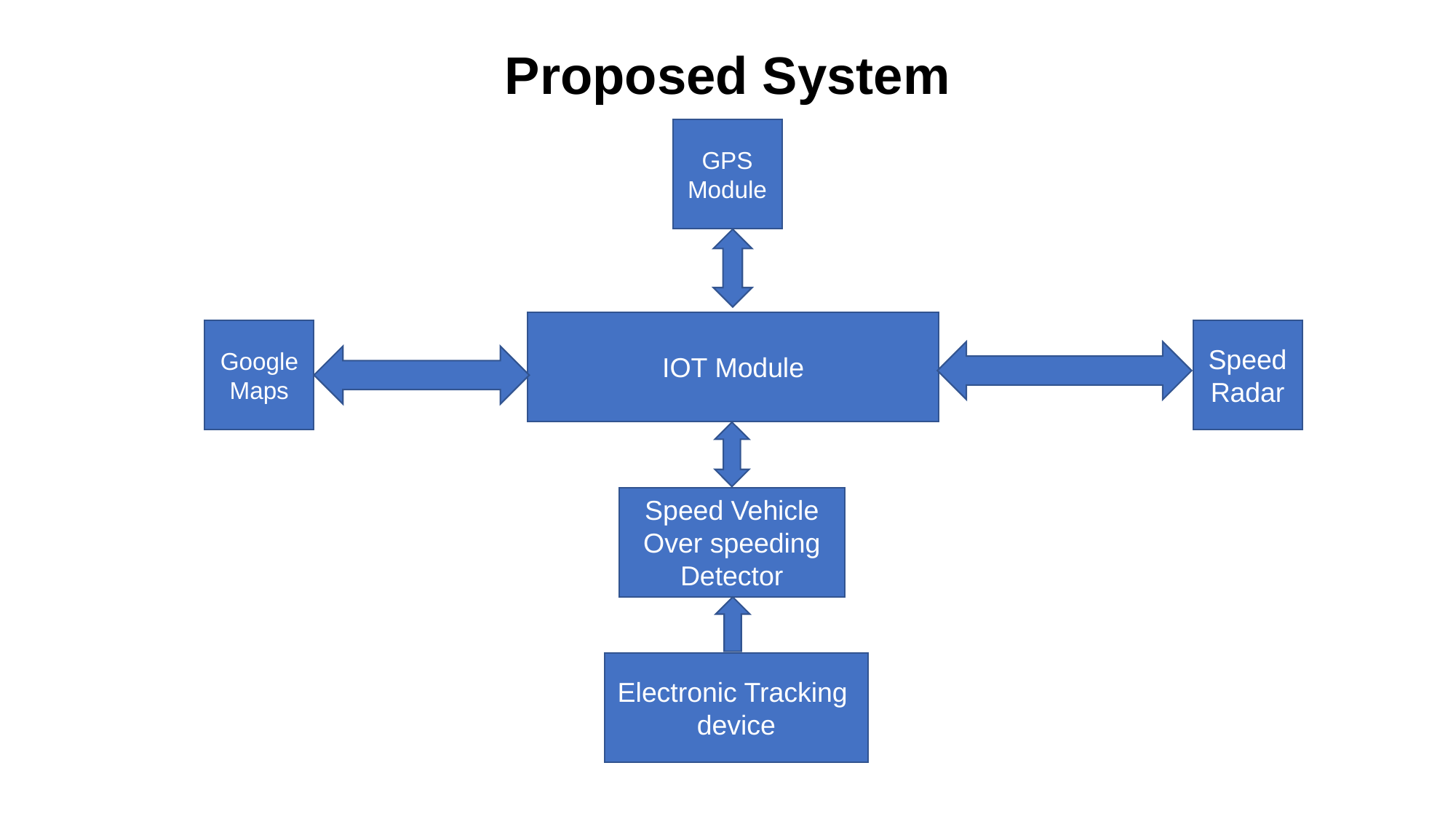

# Proposed System
GPS Module

IOT Module
Google Maps
Speed Radar

Speed Vehicle Over speeding Detector

Electronic Tracking
device